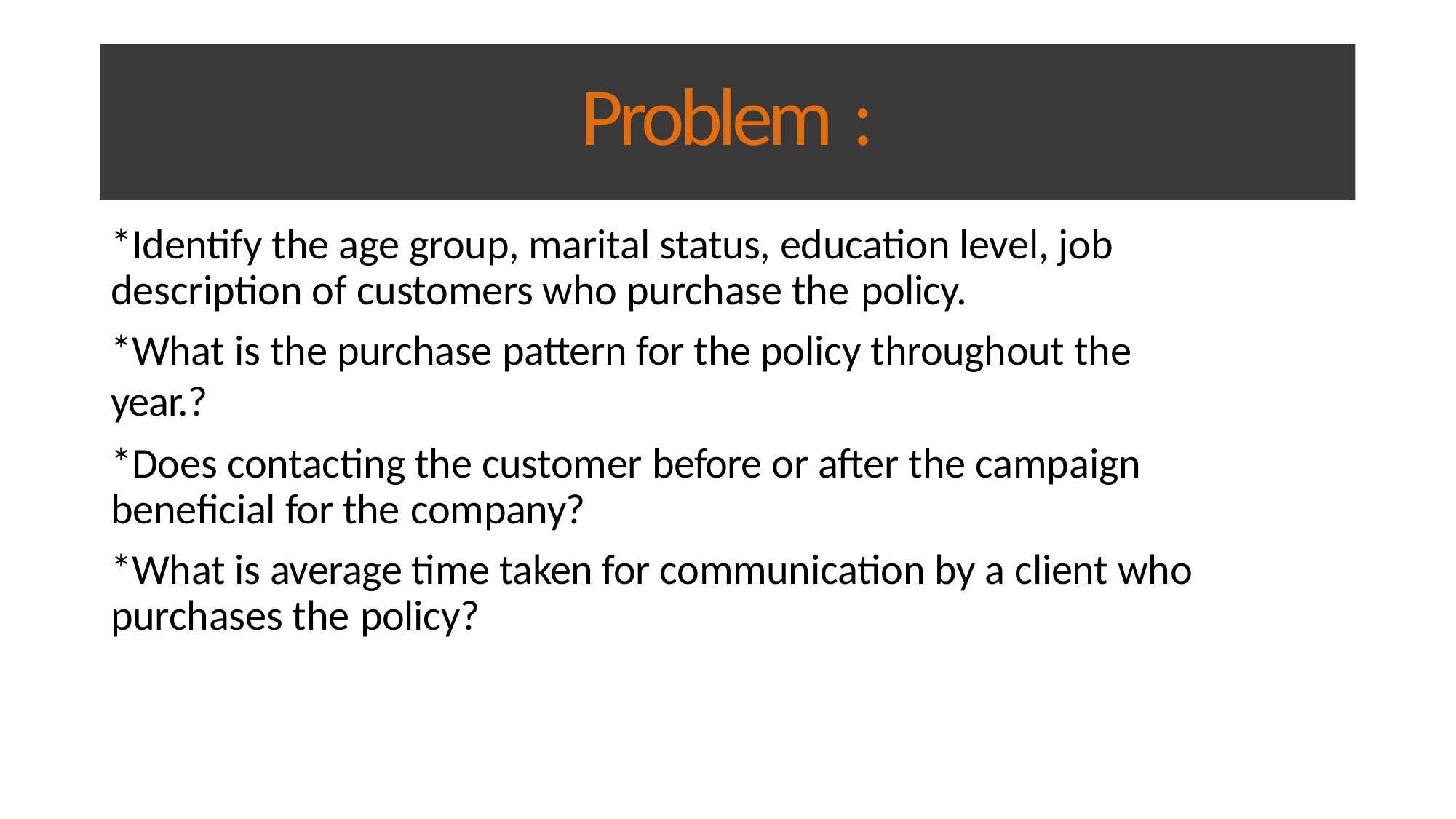

# Problem :
*Identify the age group, marital status, education level, job  description of customers who purchase the policy.
*What is the purchase pattern for the policy throughout the year.?
*Does contacting the customer before or after the campaign  beneficial for the company?
*What is average time taken for communication by a client who  purchases the policy?